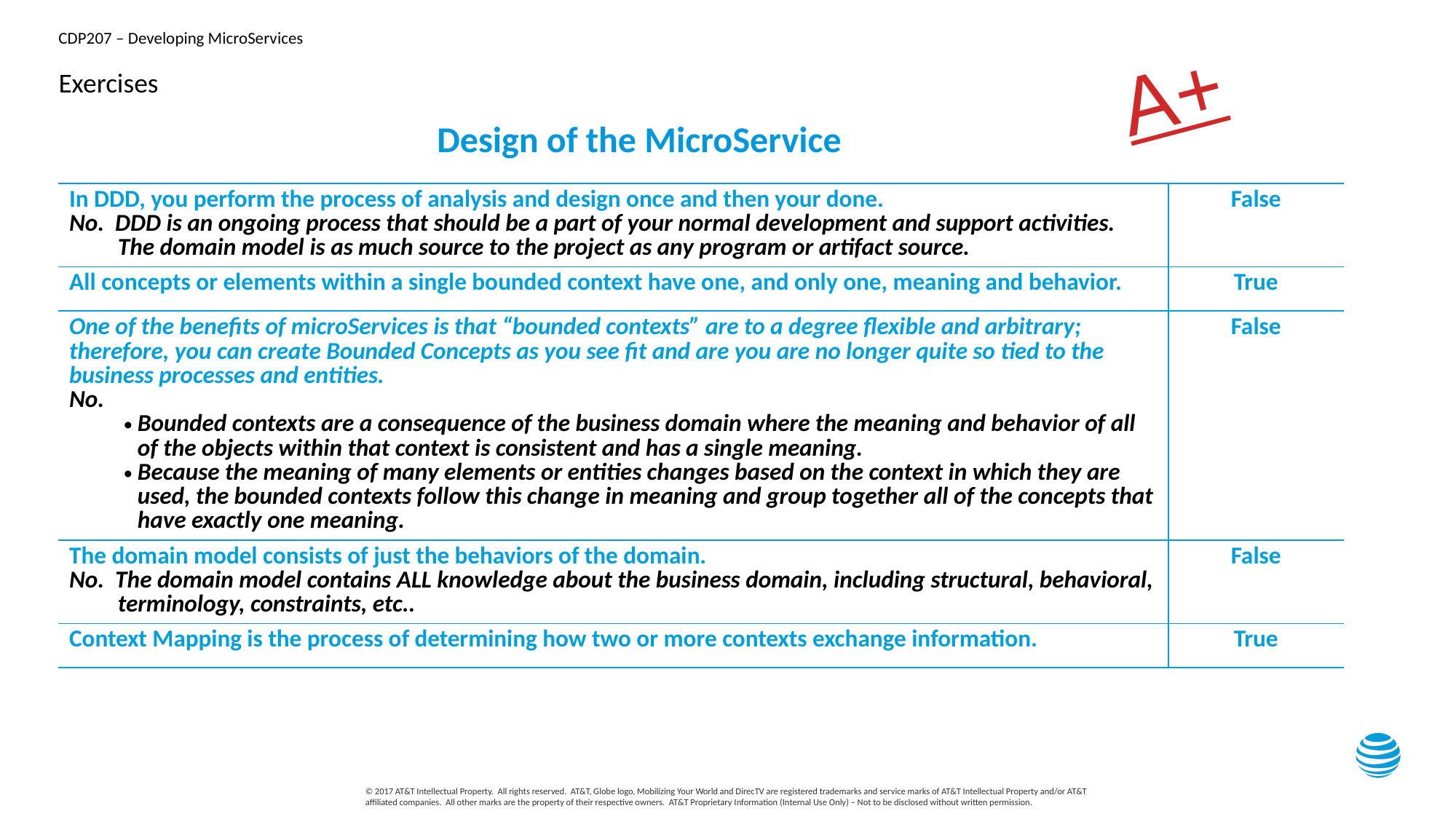

A+
# Exercises
Design of the MicroService
| In DDD, you perform the process of analysis and design once and then your done. No. DDD is an ongoing process that should be a part of your normal development and support activities. The domain model is as much source to the project as any program or artifact source. | False |
| --- | --- |
| All concepts or elements within a single bounded context have one, and only one, meaning and behavior. | True |
| One of the benefits of microServices is that “bounded contexts” are to a degree flexible and arbitrary; therefore, you can create Bounded Concepts as you see fit and are you are no longer quite so tied to the business processes and entities. No. Bounded contexts are a consequence of the business domain where the meaning and behavior of all of the objects within that context is consistent and has a single meaning. Because the meaning of many elements or entities changes based on the context in which they are used, the bounded contexts follow this change in meaning and group together all of the concepts that have exactly one meaning. | False |
| The domain model consists of just the behaviors of the domain. No. The domain model contains ALL knowledge about the business domain, including structural, behavioral, terminology, constraints, etc.. | False |
| Context Mapping is the process of determining how two or more contexts exchange information. | True |